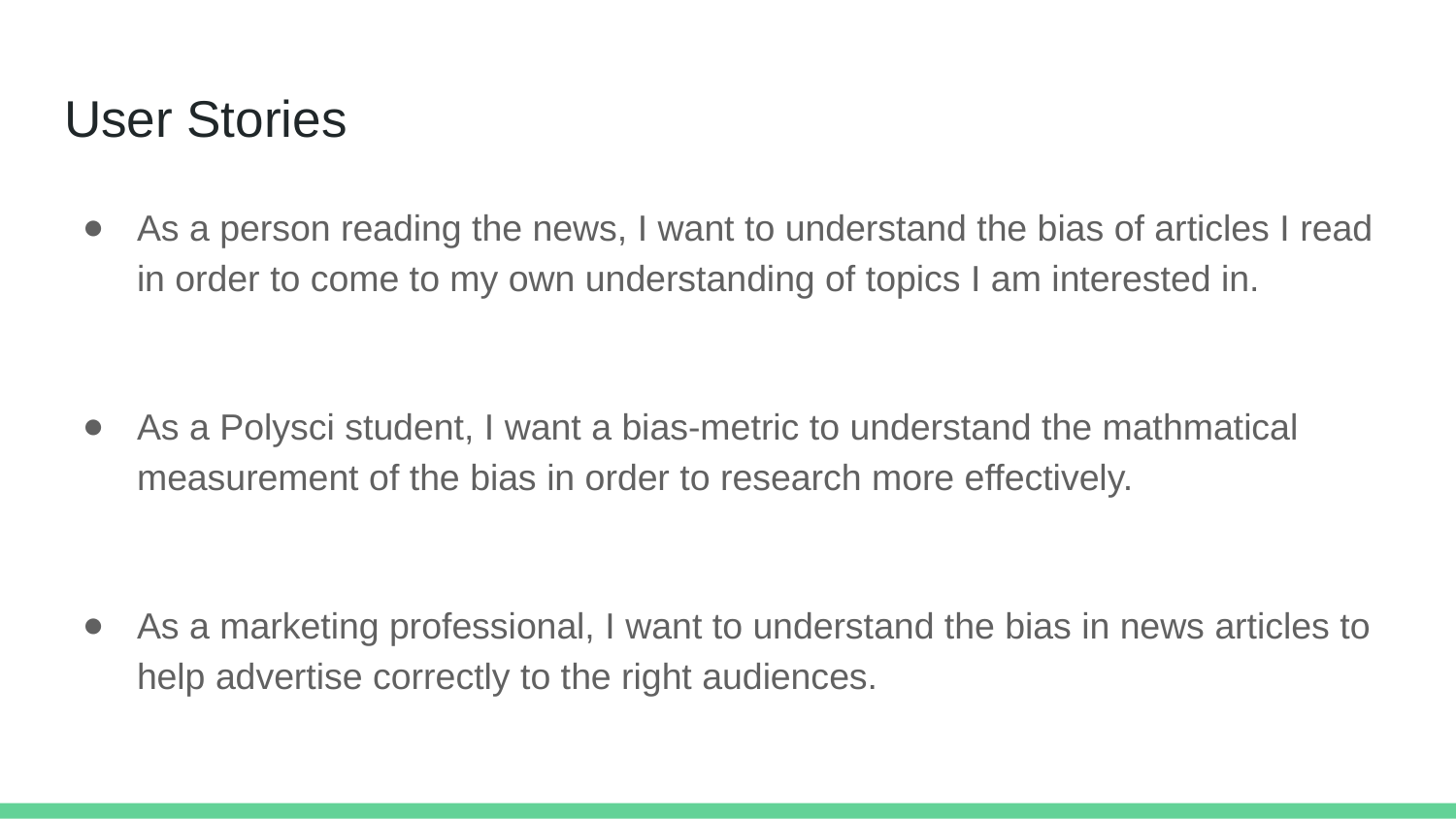

# User Stories
As a person reading the news, I want to understand the bias of articles I read in order to come to my own understanding of topics I am interested in.

As a Polysci student, I want a bias-metric to understand the mathmatical measurement of the bias in order to research more effectively.

As a marketing professional, I want to understand the bias in news articles to help advertise correctly to the right audiences.